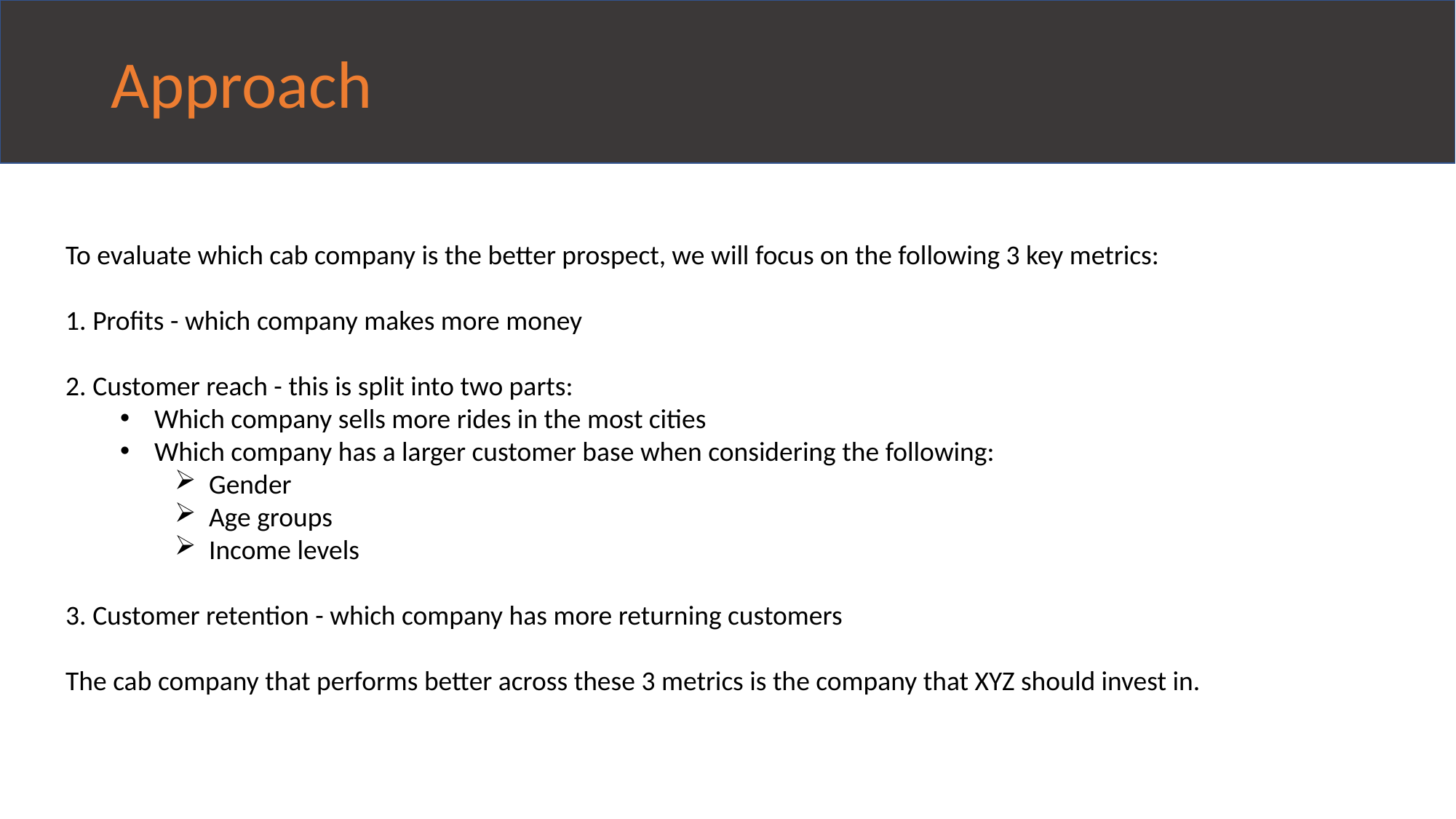

# Approach

To evaluate which cab company is the better prospect, we will focus on the following 3 key metrics:

 Profits - which company makes more money

 Customer reach - this is split into two parts:
Which company sells more rides in the most cities
Which company has a larger customer base when considering the following:
Gender
Age groups
Income levels

3. Customer retention - which company has more returning customers

The cab company that performs better across these 3 metrics is the company that XYZ should invest in.